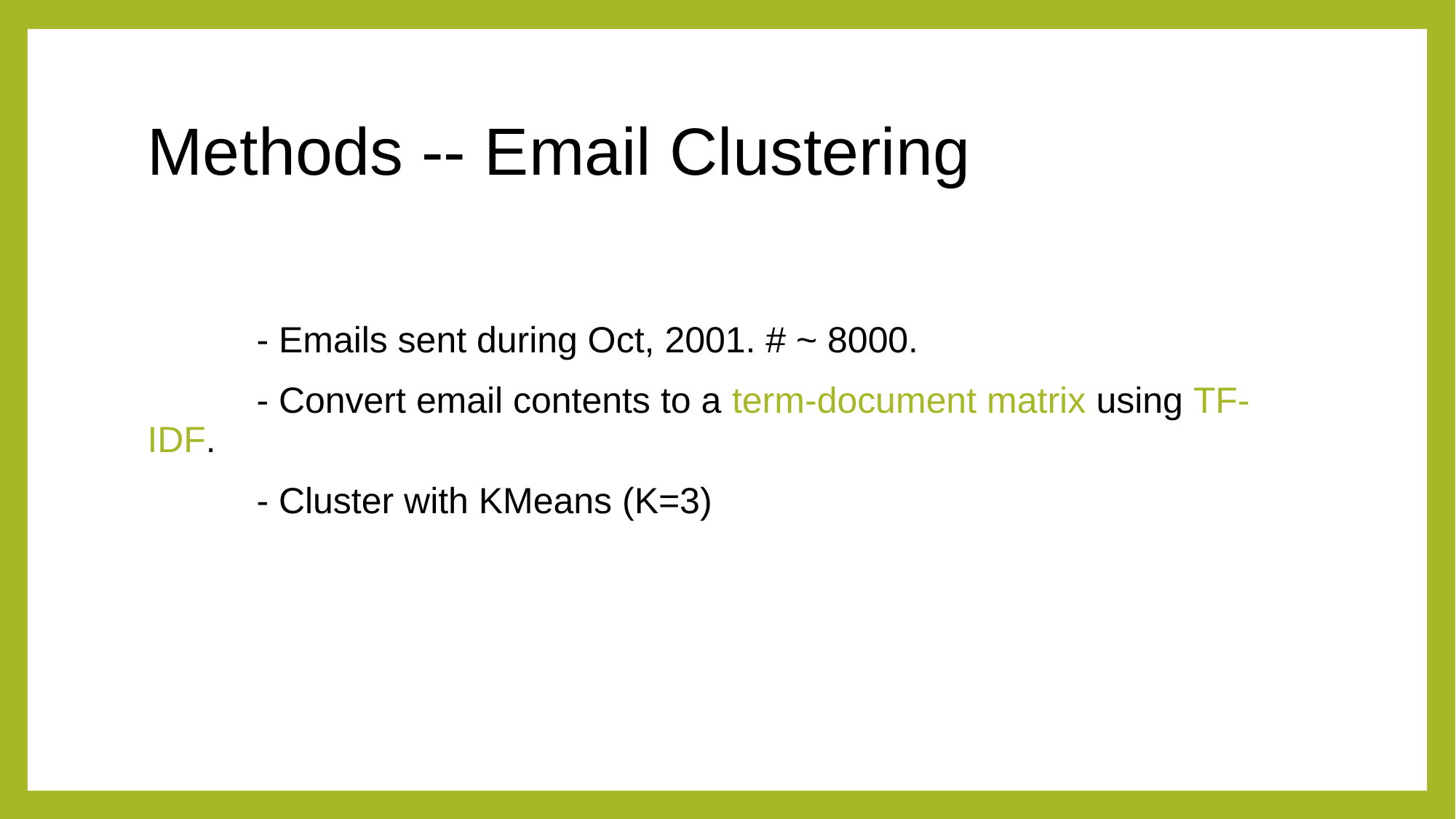

# Methods -- Email Clustering

	- Emails sent during Oct, 2001. # ~ 8000.
	- Convert email contents to a term-document matrix using TF-IDF.
	- Cluster with KMeans (K=3)